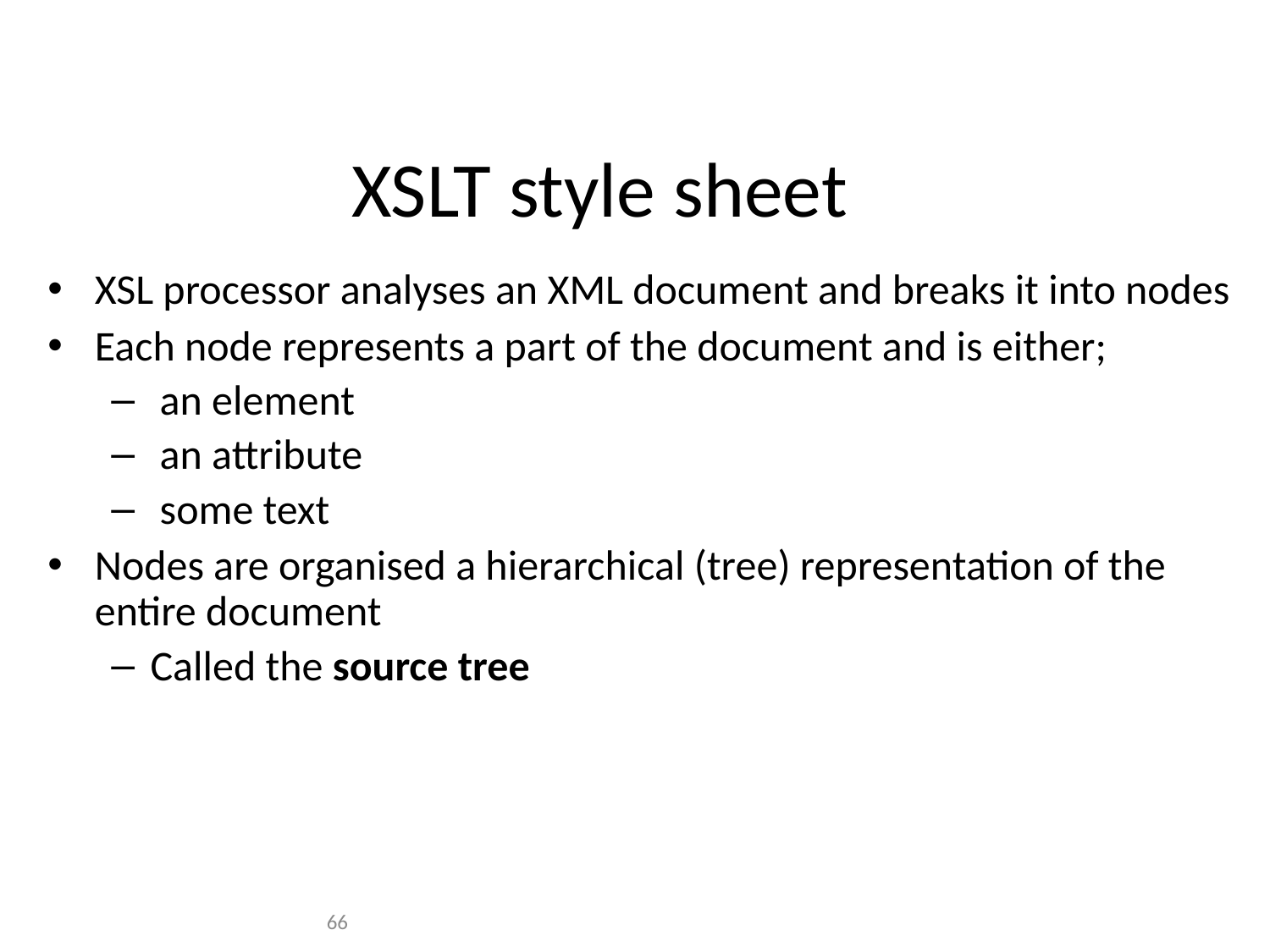

XSLT style sheet
XSL processor analyses an XML document and breaks it into nodes
Each node represents a part of the document and is either;
 an element
 an attribute
 some text
Nodes are organised a hierarchical (tree) representation of the entire document
Called the source tree
66